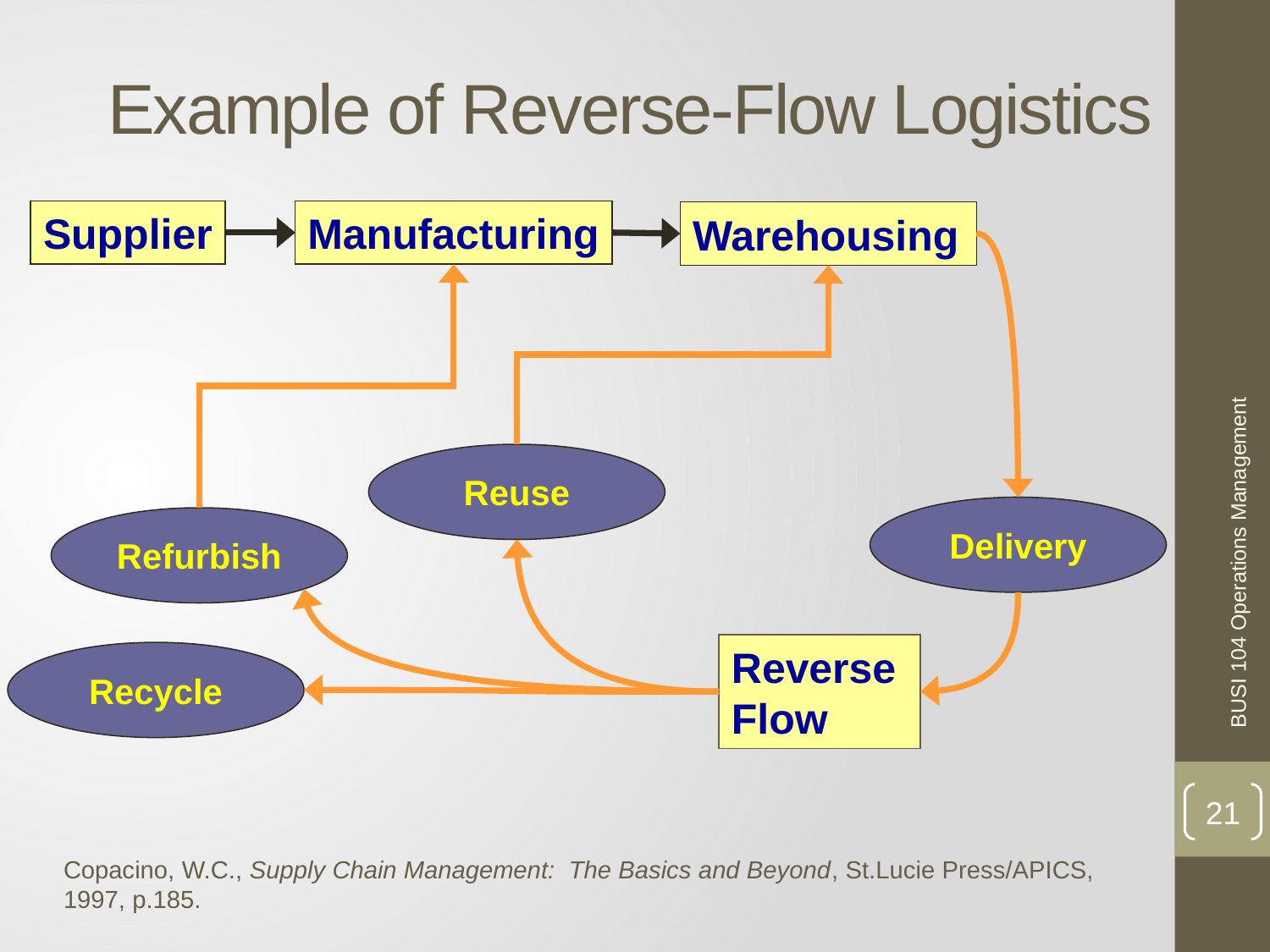

# Example of Reverse-Flow Logistics
Supplier
Manufacturing
Warehousing
BUSI 104 Operations Management
Reuse
Delivery
Refurbish
Reverse
Flow
Recycle
21
Copacino, W.C., Supply Chain Management:  The Basics and Beyond, St.Lucie Press/APICS, 1997, p.185.